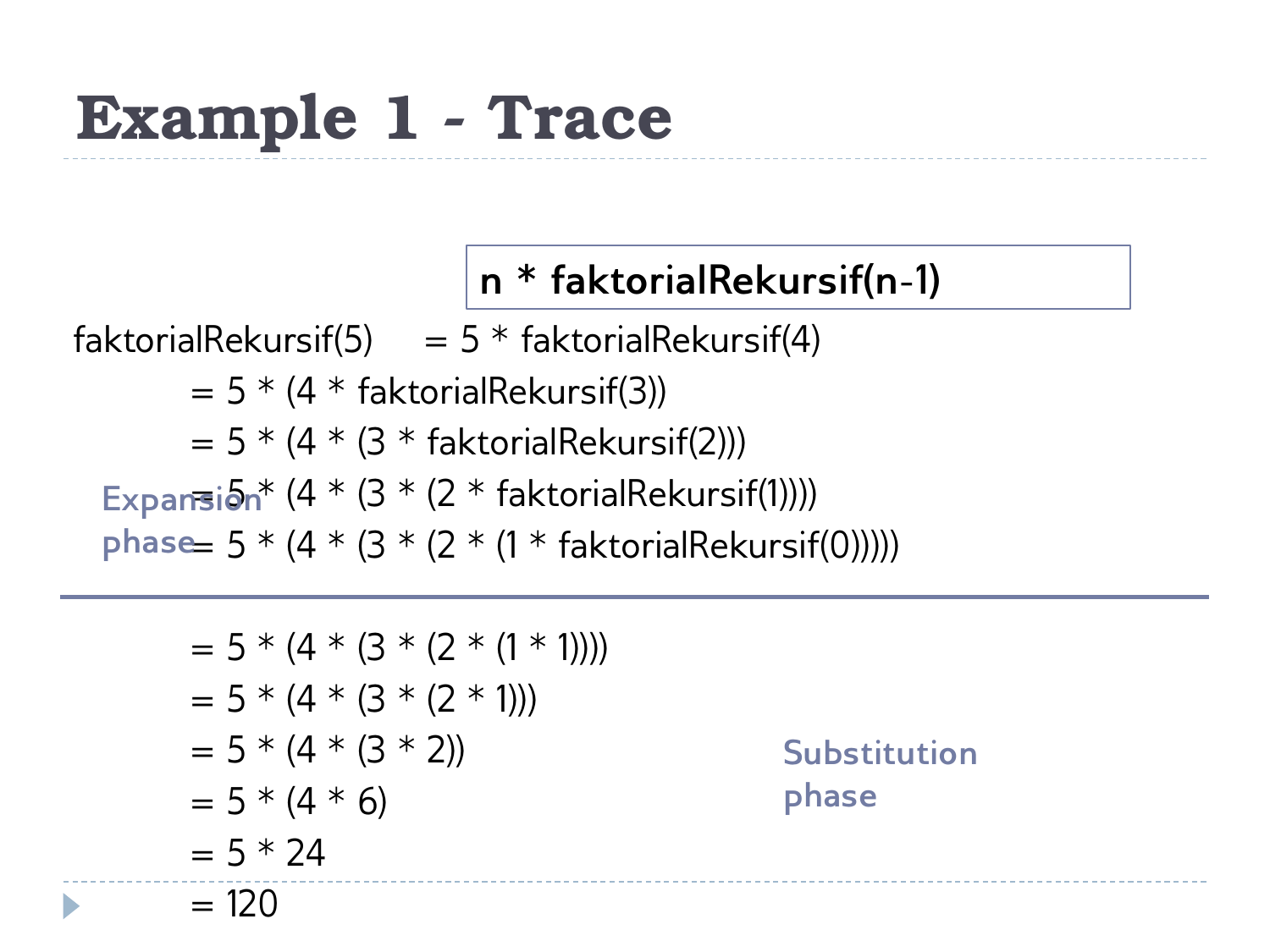

# Example 1 - Trace
n * faktorialRekursif(n-1)
faktorialRekursif(5)	= 5 * faktorialRekursif(4)
	= 5 * (4 * faktorialRekursif(3))
	= 5 * (4 * (3 * faktorialRekursif(2)))
	= 5 * (4 * (3 * (2 * faktorialRekursif(1))))
	= 5 * (4 * (3 * (2 * (1 * faktorialRekursif(0)))))

	= 5 * (4 * (3 * (2 * (1 * 1))))
	= 5 * (4 * (3 * (2 * 1)))
	= 5 * (4 * (3 * 2))
	= 5 * (4 * 6)
	= 5 * 24
	= 120
Expansion phase
Substitution phase